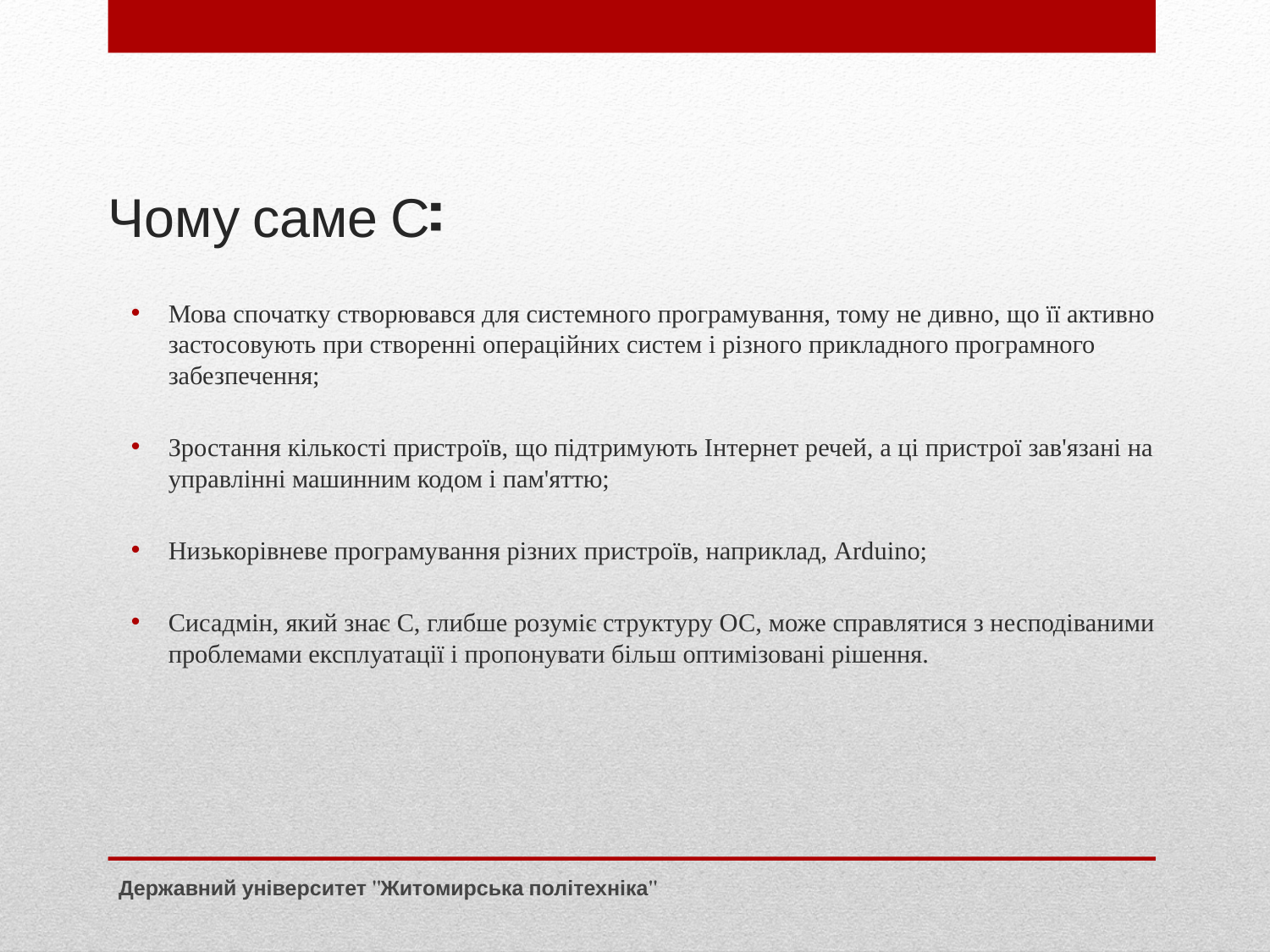

# Чому саме С:
Мова спочатку створювався для системного програмування, тому не дивно, що її активно застосовують при створенні операційних систем і різного прикладного програмного забезпечення;

Зростання кількості пристроїв, що підтримують Інтернет речей, а ці пристрої зав'язані на управлінні машинним кодом і пам'яттю;

Низькорівневе програмування різних пристроїв, наприклад, Arduino;

Сисадмін, який знає C, глибше розуміє структуру ОС, може справлятися з несподіваними проблемами експлуатації і пропонувати більш оптимізовані рішення.
Державний університет "Житомирська політехніка"